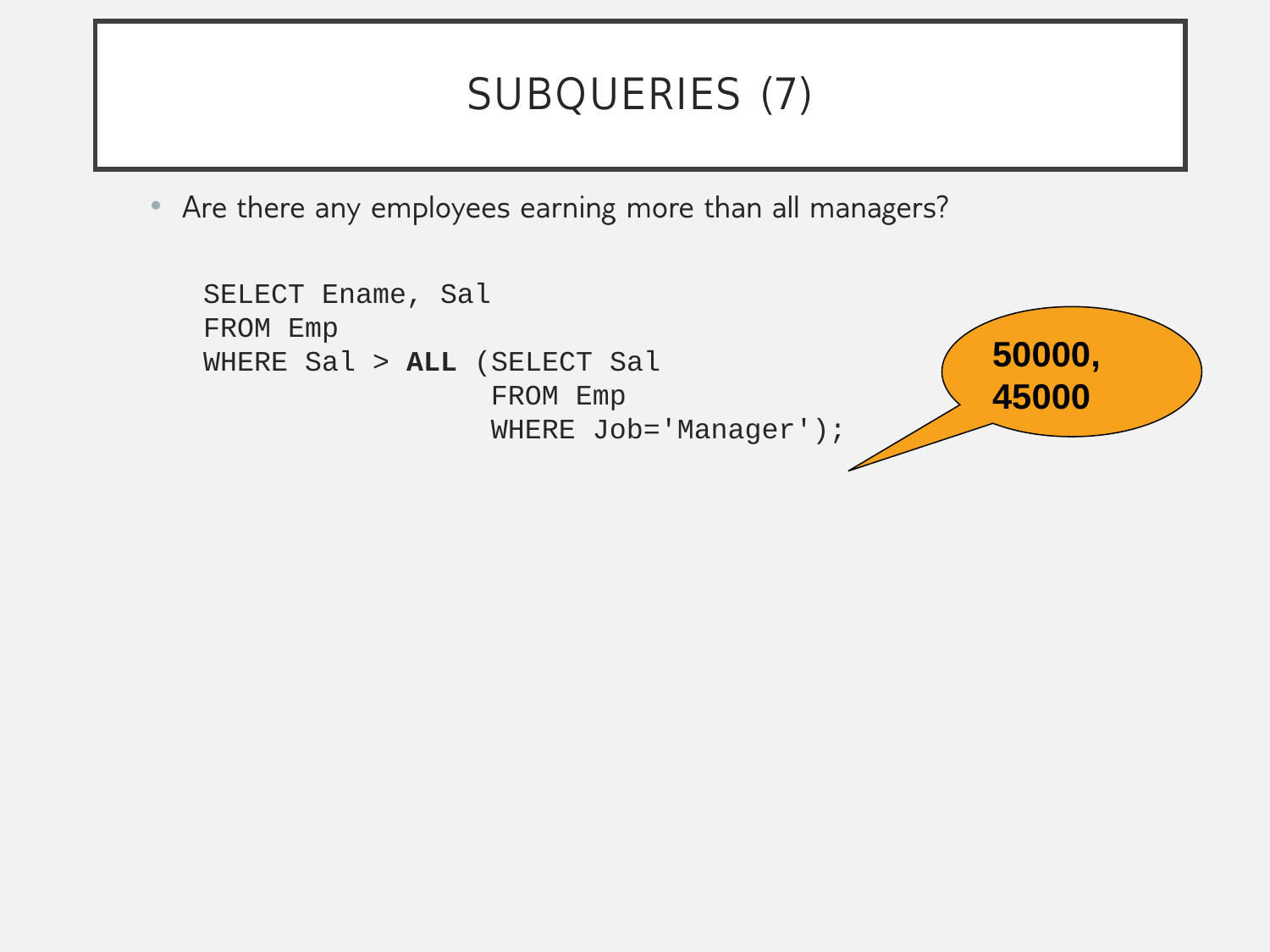

# Subqueries (7)
Are there any employees earning more than all managers?
SELECT Ename, Sal
FROM Emp
WHERE Sal > ALL (SELECT Sal
                 FROM Emp
                 WHERE Job='Manager');
50000,
45000